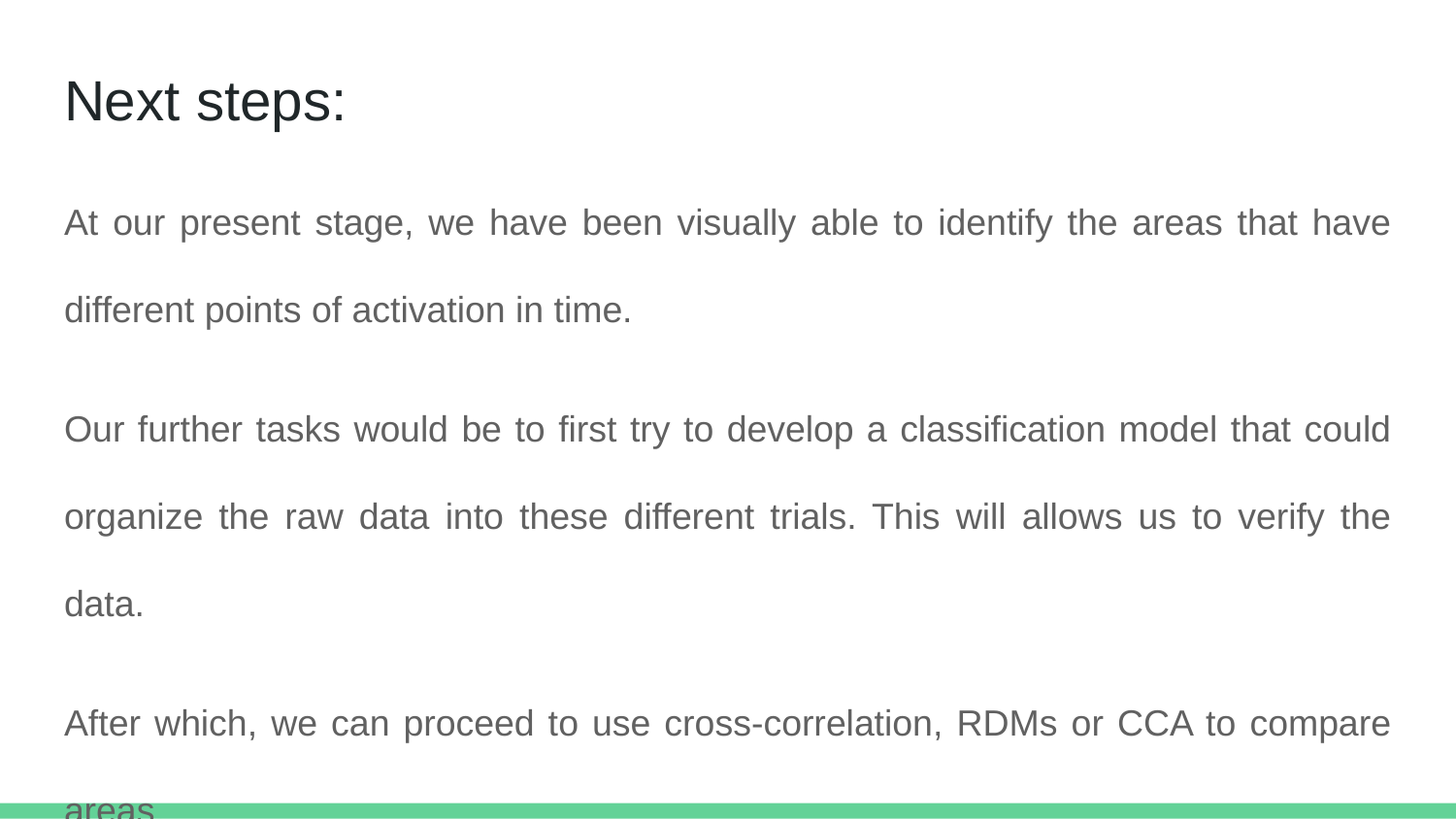

# Next steps:
At our present stage, we have been visually able to identify the areas that have different points of activation in time.
Our further tasks would be to first try to develop a classification model that could organize the raw data into these different trials. This will allows us to verify the data.
After which, we can proceed to use cross-correlation, RDMs or CCA to compare areas.